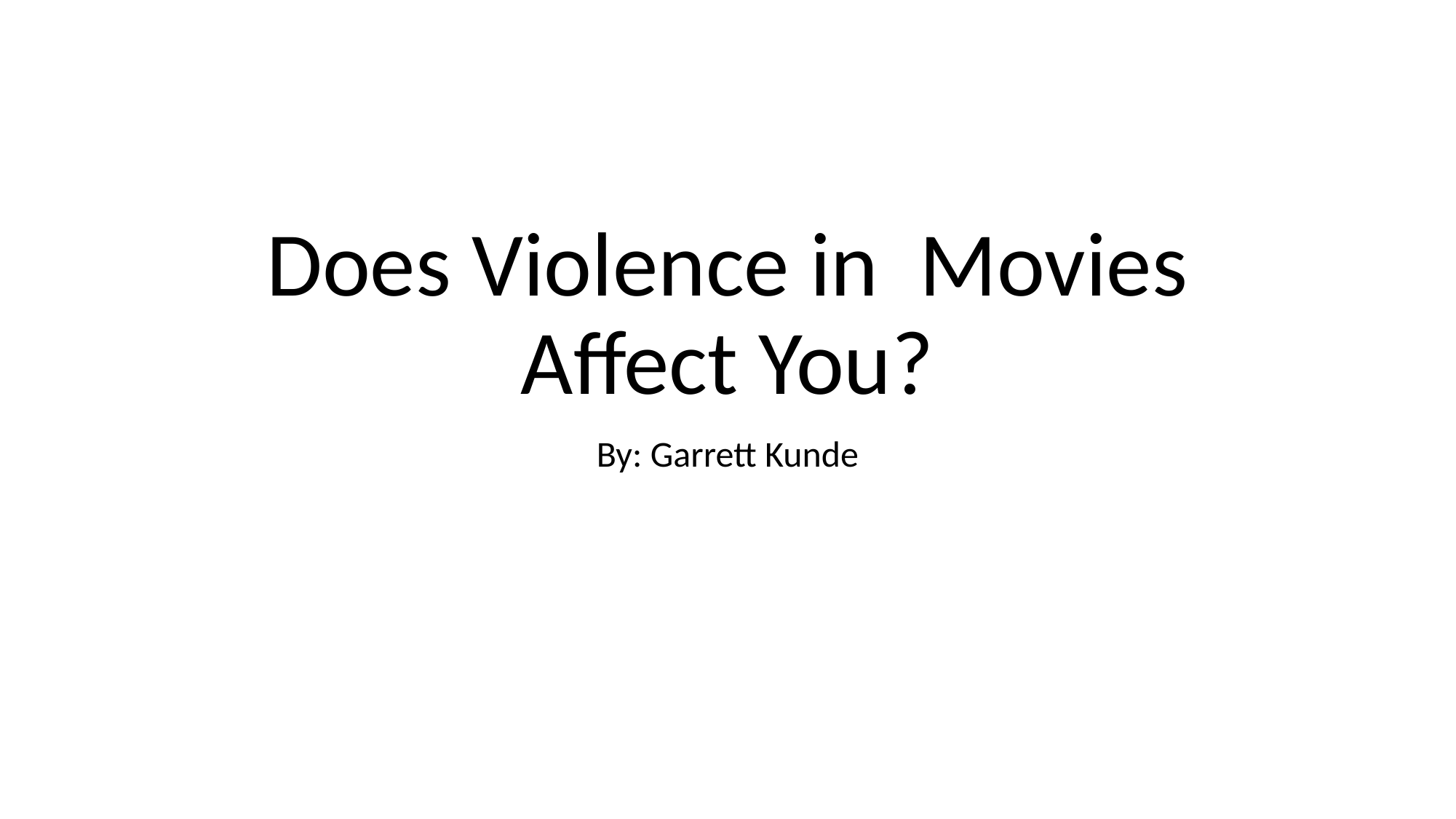

# Does Violence in  Movies Affect You?
By: Garrett Kunde